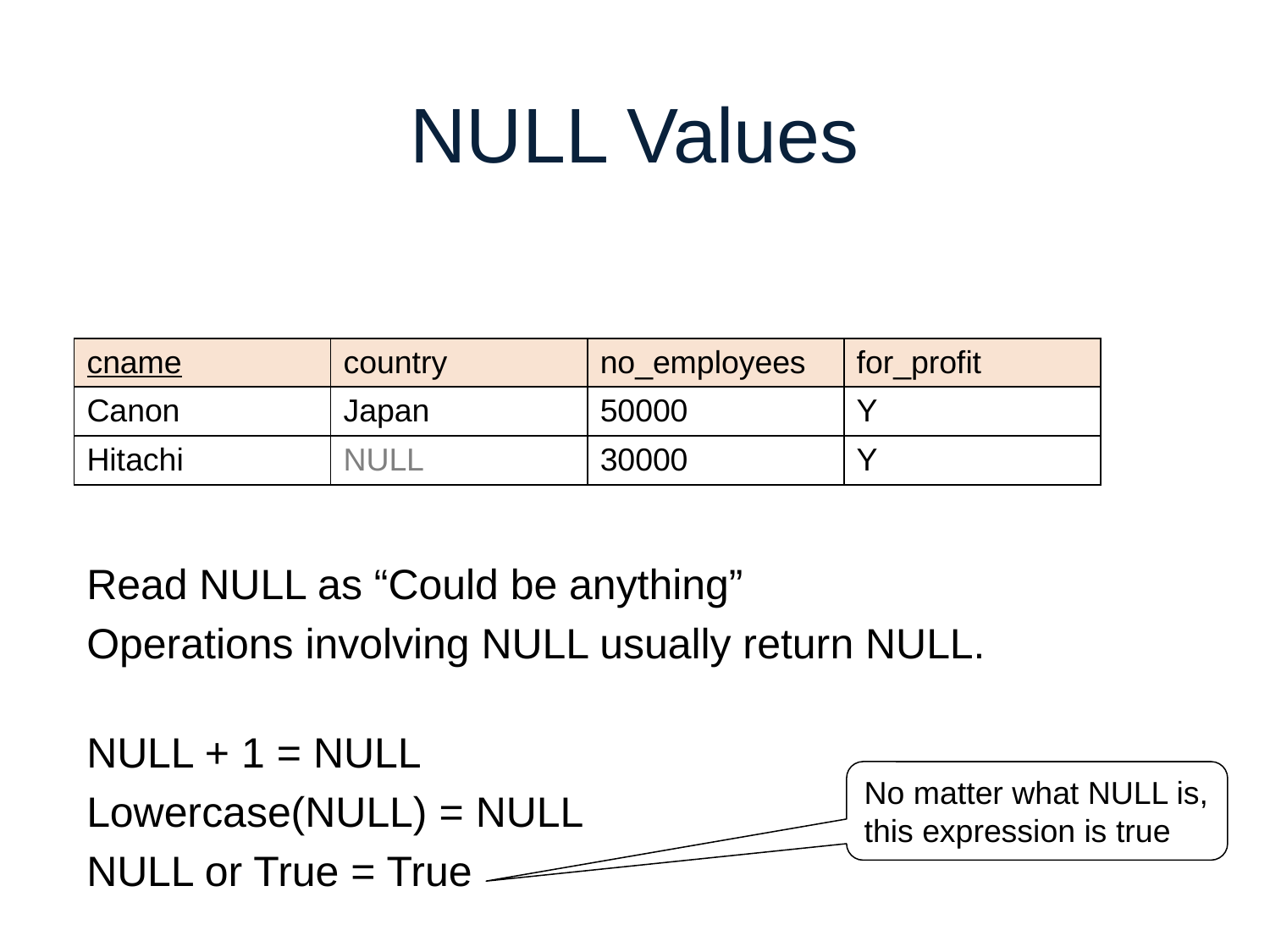

# NULL Values
| cname | country | no\_employees | for\_profit |
| --- | --- | --- | --- |
| Canon | Japan | 50000 | Y |
| Hitachi | NULL | 30000 | Y |
Read NULL as “Could be anything”
Operations involving NULL usually return NULL.

NULL + 1 = NULL
Lowercase(NULL) = NULL
NULL or True = True
No matter what NULL is, this expression is true